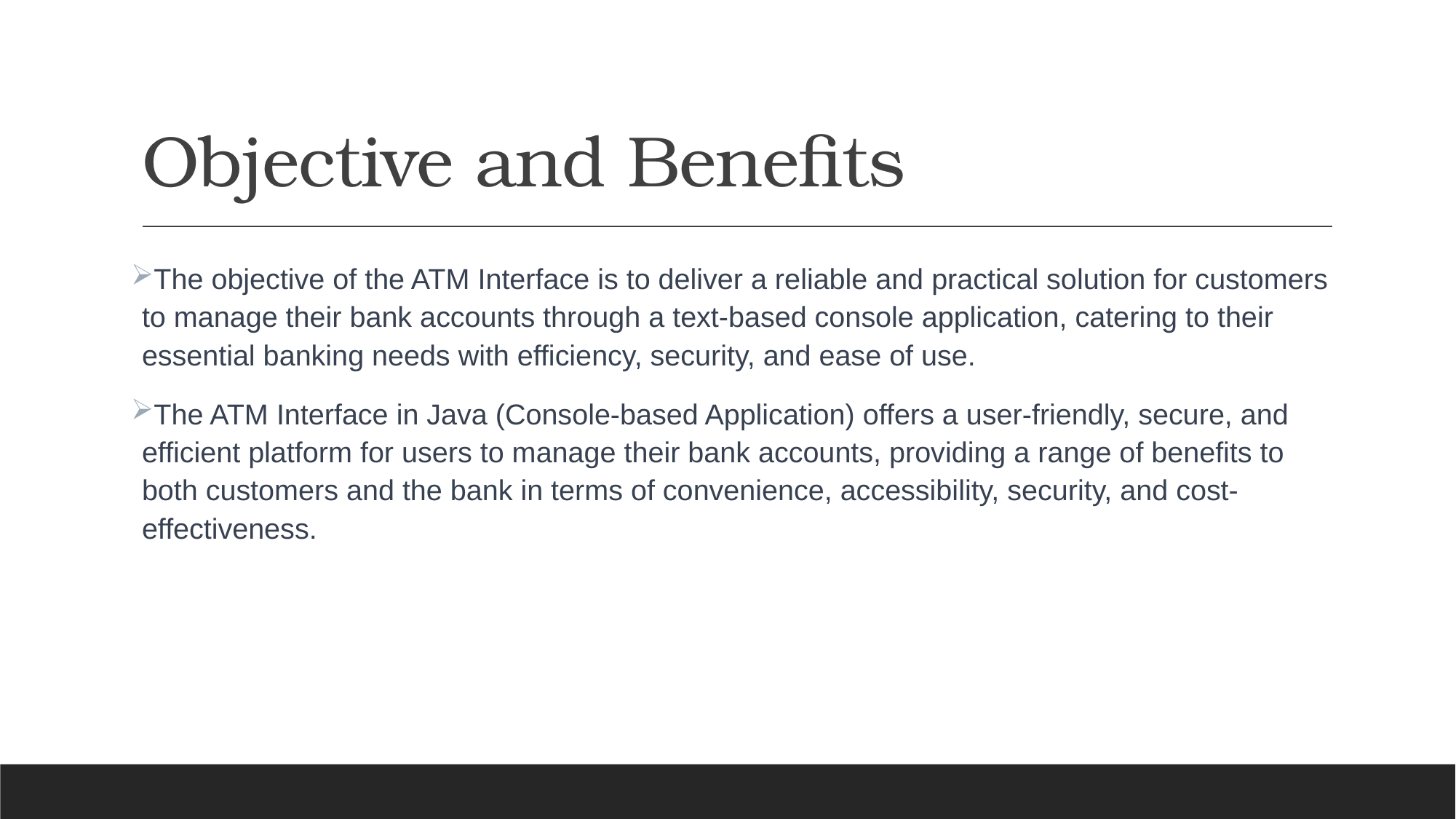

# Objective and Benefits
The objective of the ATM Interface is to deliver a reliable and practical solution for customers to manage their bank accounts through a text-based console application, catering to their essential banking needs with efficiency, security, and ease of use.
The ATM Interface in Java (Console-based Application) offers a user-friendly, secure, and efficient platform for users to manage their bank accounts, providing a range of benefits to both customers and the bank in terms of convenience, accessibility, security, and cost-effectiveness.